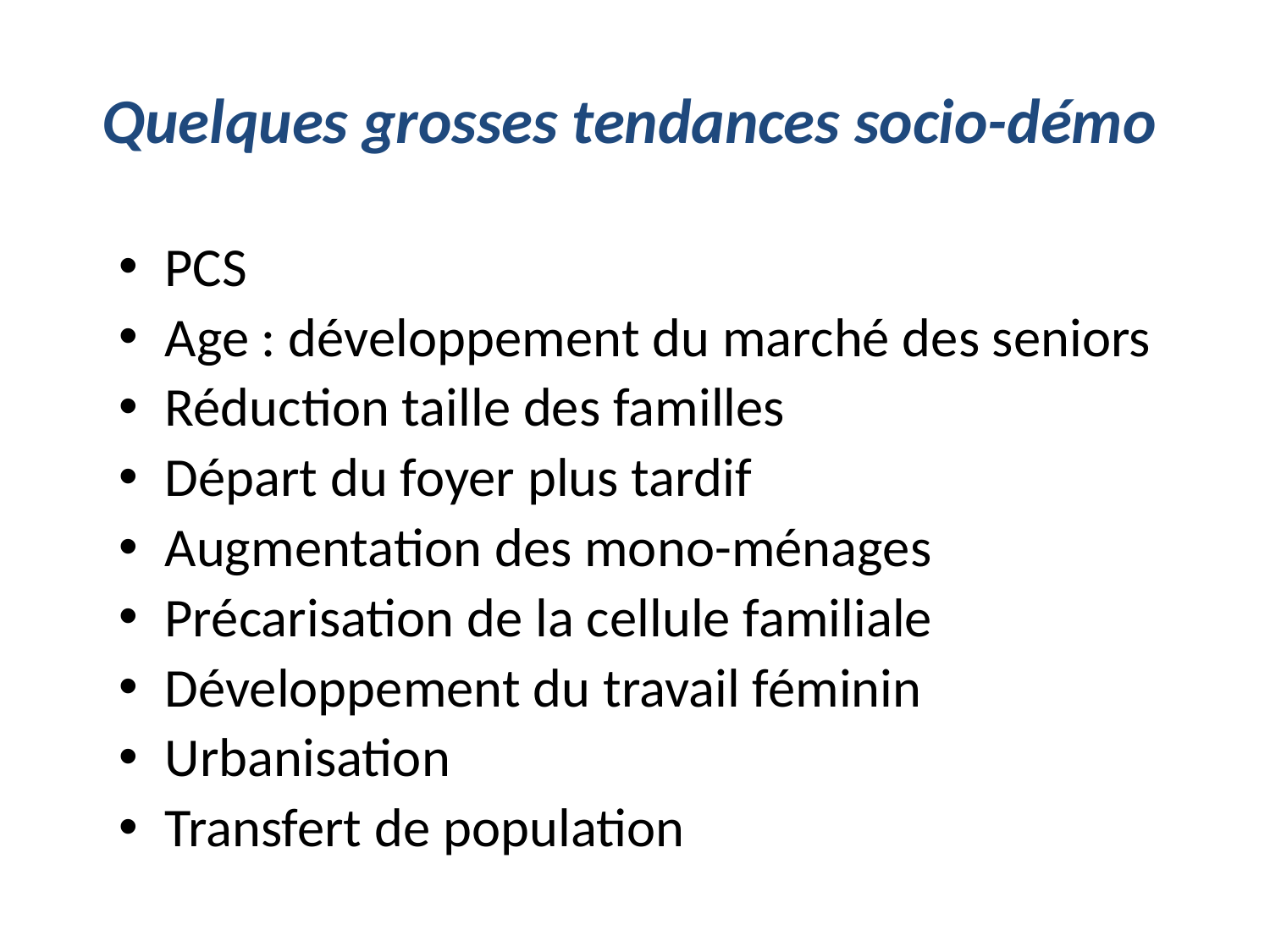

Quelques grosses tendances socio-démo
PCS
Age : développement du marché des seniors
Réduction taille des familles
Départ du foyer plus tardif
Augmentation des mono-ménages
Précarisation de la cellule familiale
Développement du travail féminin
Urbanisation
Transfert de population